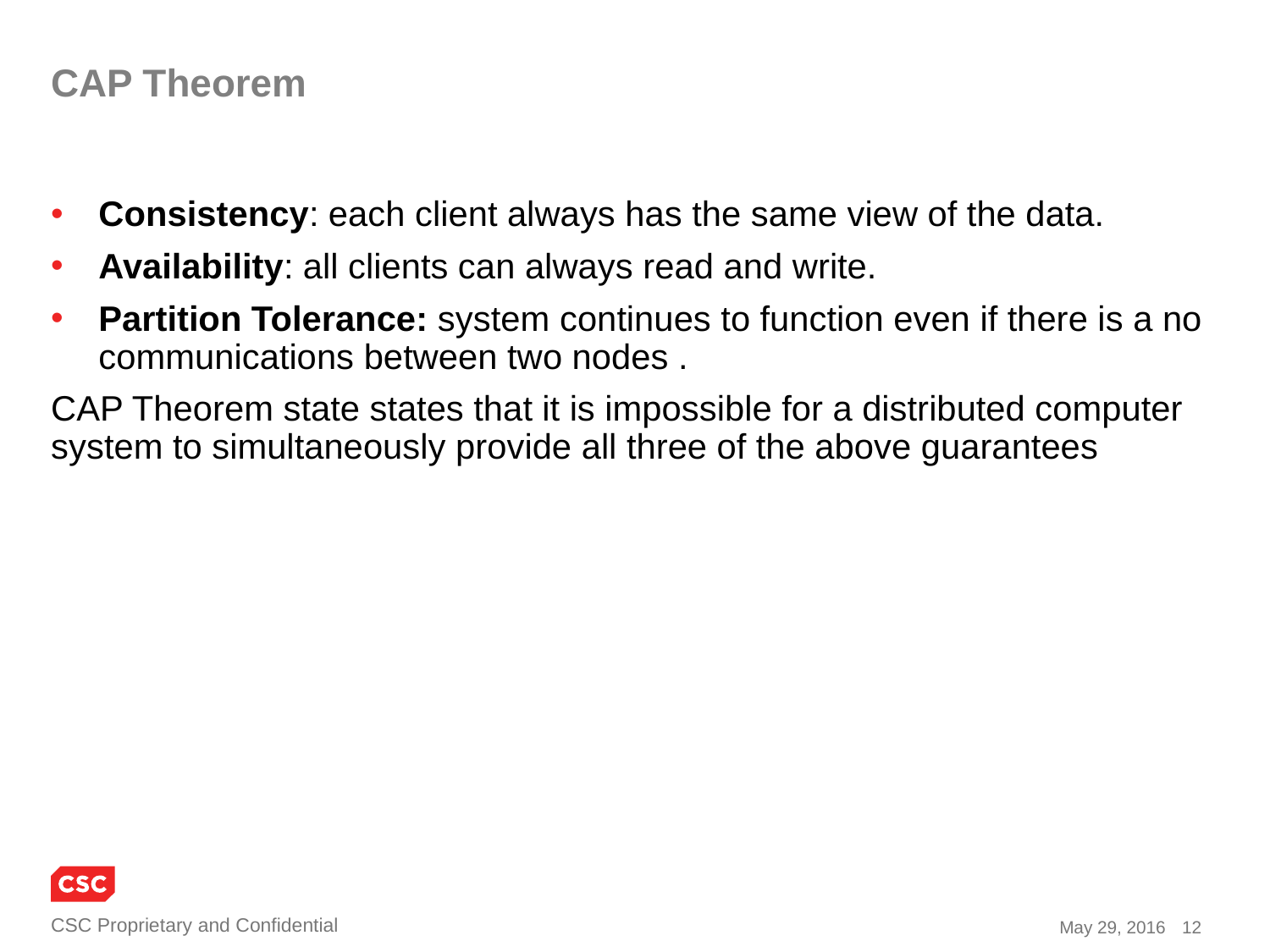

# CAP Theorem
Consistency: each client always has the same view of the data.
Availability: all clients can always read and write.
Partition Tolerance: system continues to function even if there is a no communications between two nodes .
CAP Theorem state states that it is impossible for a distributed computer system to simultaneously provide all three of the above guarantees